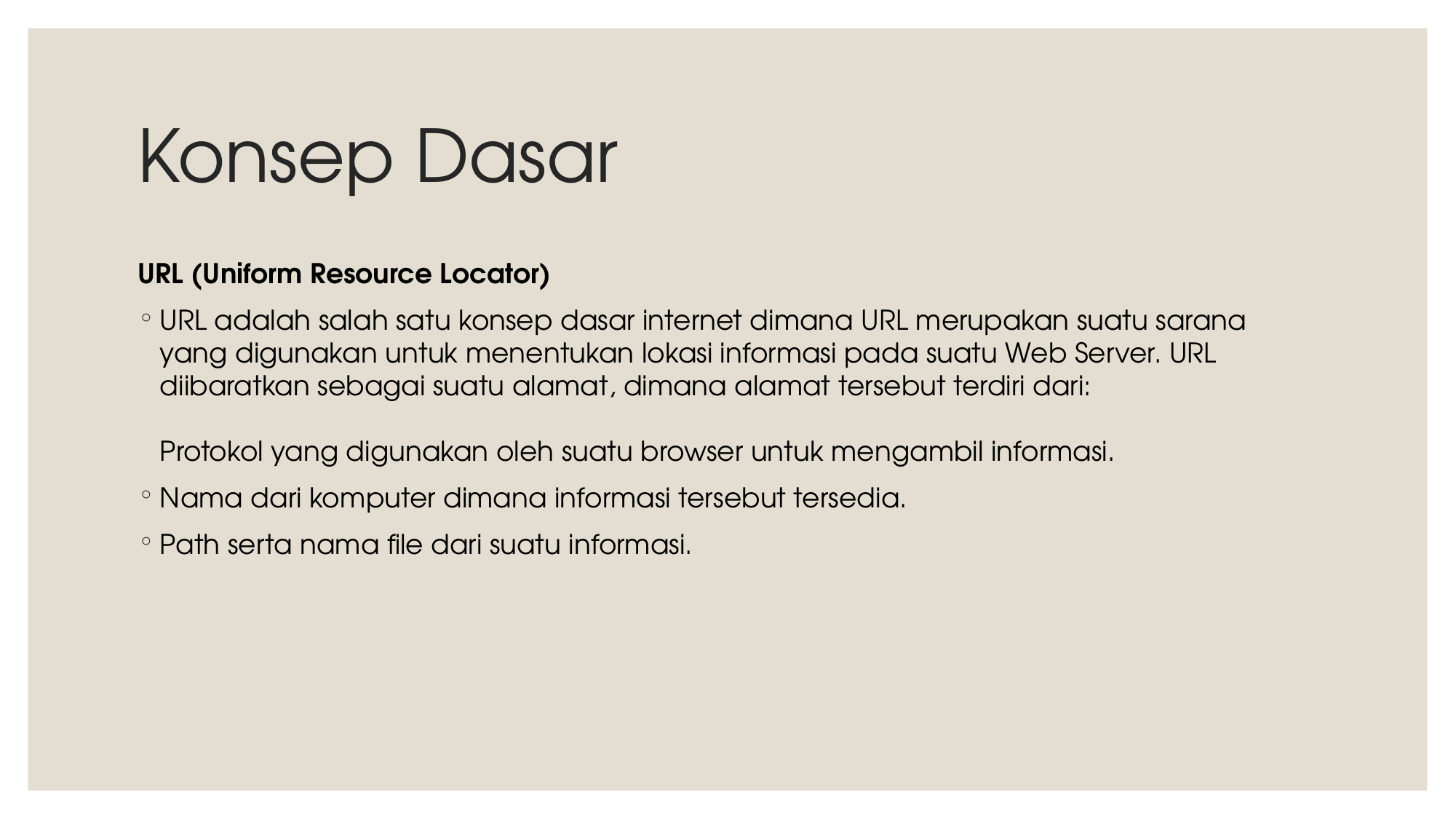

# Konsep Dasar
URL (Uniform Resource Locator)
URL adalah salah satu konsep dasar internet dimana URL merupakan suatu sarana yang digunakan untuk menentukan lokasi informasi pada suatu Web Server. URL diibaratkan sebagai suatu alamat, dimana alamat tersebut terdiri dari:
Protokol yang digunakan oleh suatu browser untuk mengambil informasi.
Nama dari komputer dimana informasi tersebut tersedia.
Path serta nama file dari suatu informasi.